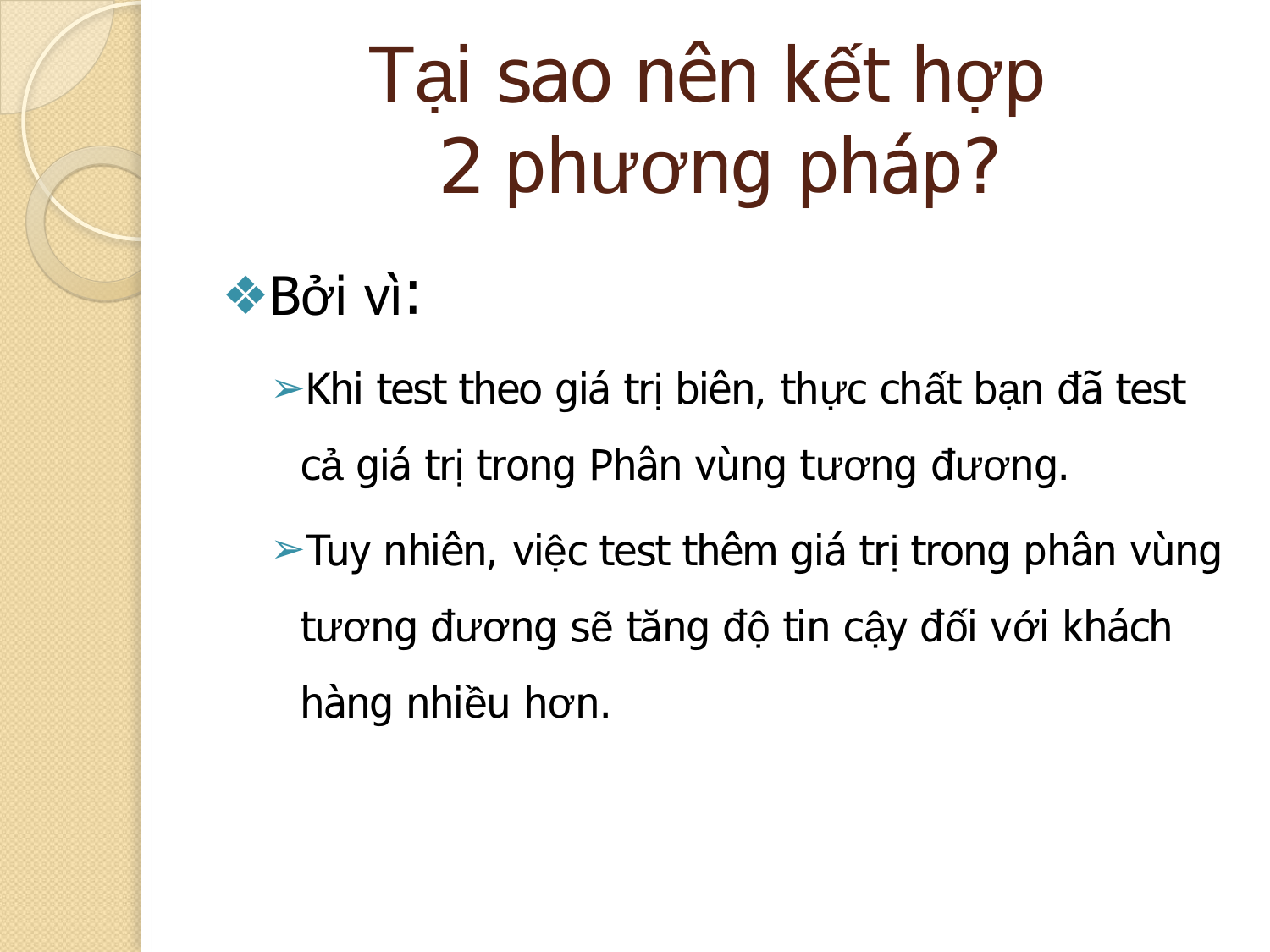

# Tại sao nên kết hợp 2 phương pháp?
Bởi vì:
Khi test theo giá trị biên, thực chất bạn đã test cả giá trị trong Phân vùng tương đương.
Tuy nhiên, việc test thêm giá trị trong phân vùng tương đương sẽ tăng độ tin cậy đối với khách hàng nhiều hơn.